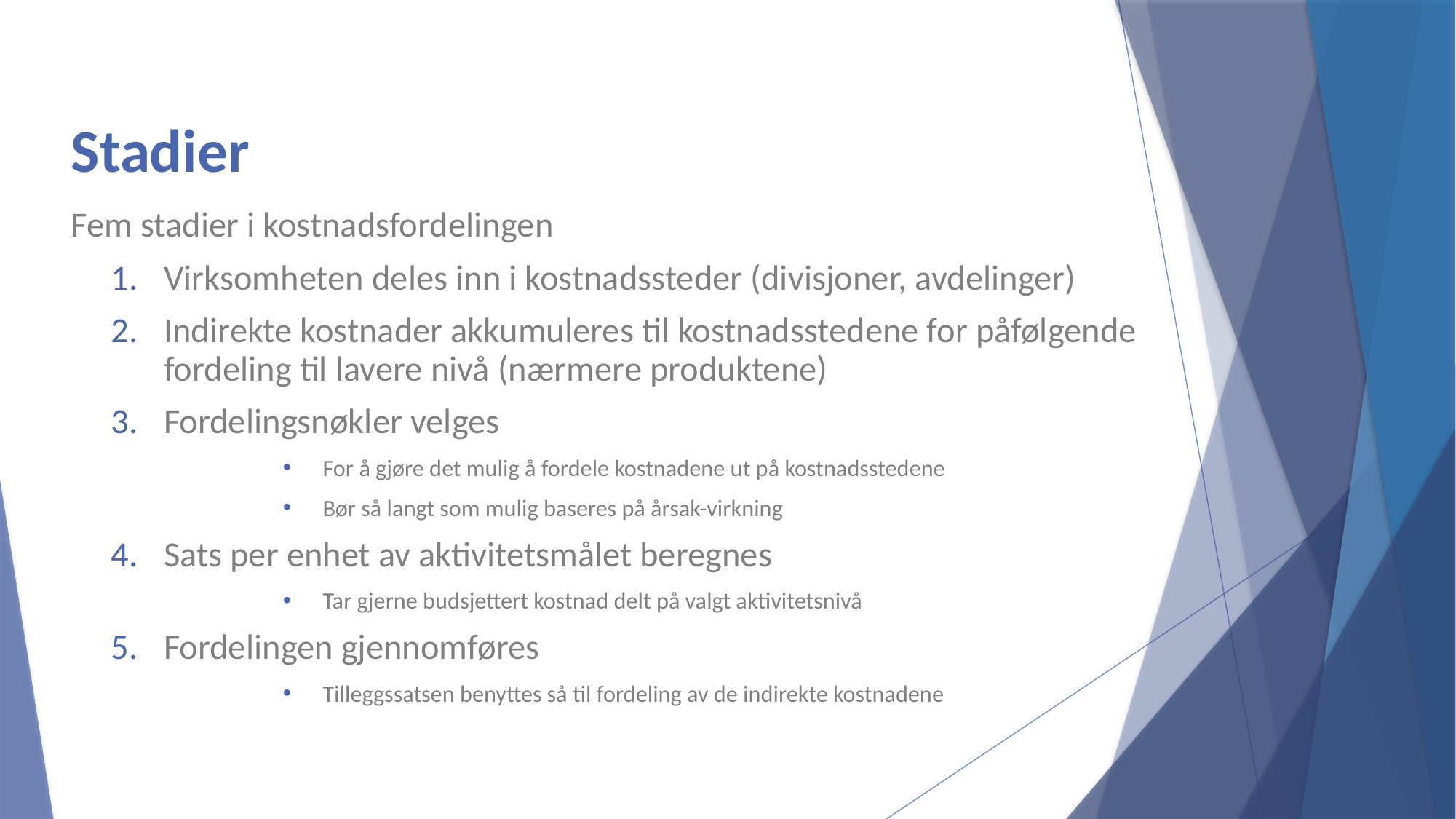

# Stadier
Fem stadier i kostnadsfordelingen
Virksomheten deles inn i kostnadssteder (divisjoner, avdelinger)
Indirekte kostnader akkumuleres til kostnadsstedene for påfølgende fordeling til lavere nivå (nærmere produktene)
Fordelingsnøkler velges
For å gjøre det mulig å fordele kostnadene ut på kostnadsstedene
Bør så langt som mulig baseres på årsak-virkning
Sats per enhet av aktivitetsmålet beregnes
Tar gjerne budsjettert kostnad delt på valgt aktivitetsnivå
Fordelingen gjennomføres
Tilleggssatsen benyttes så til fordeling av de indirekte kostnadene